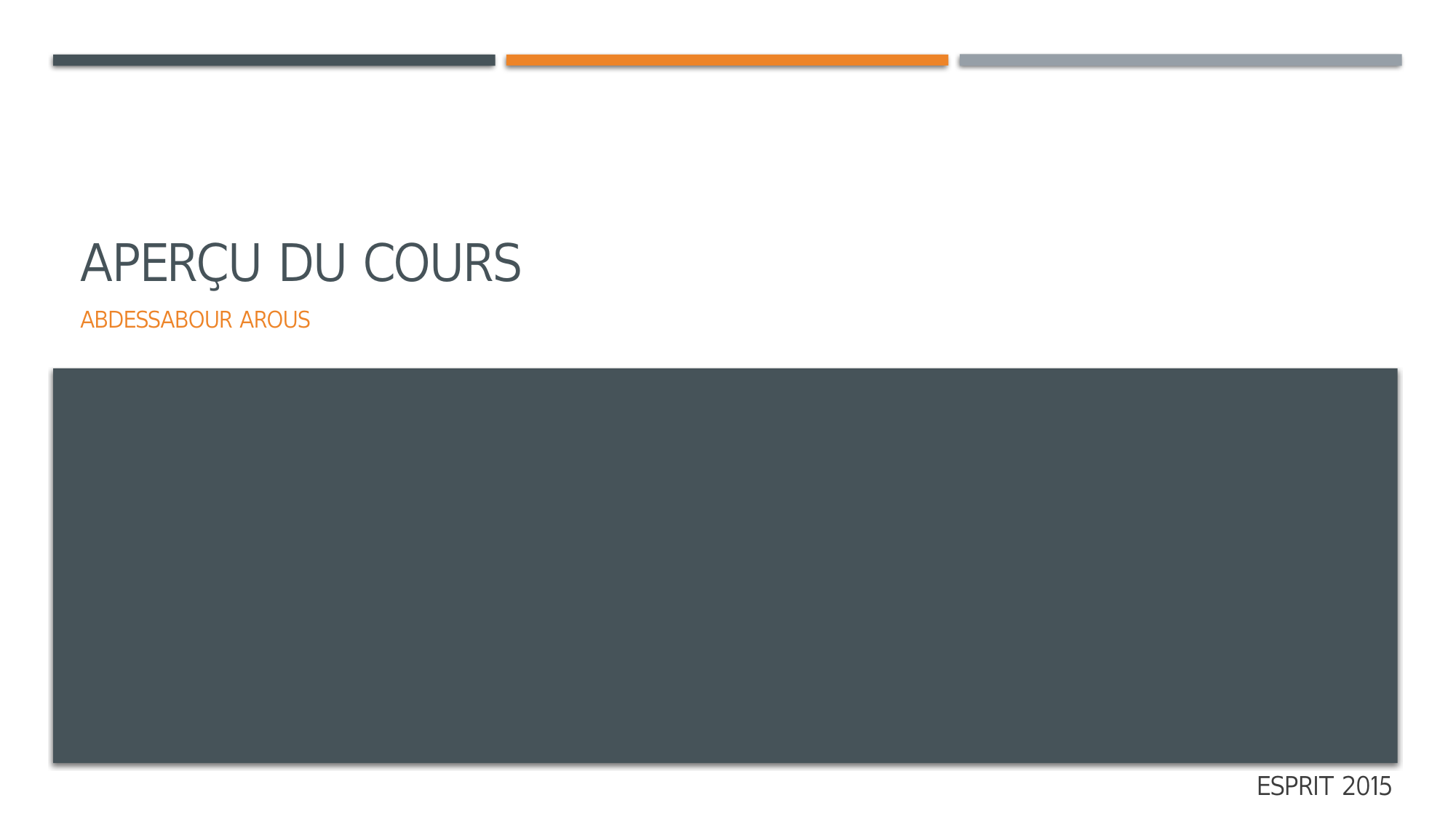

# Aperçu du cours
Abdessabour arous
ESPRIT 2015